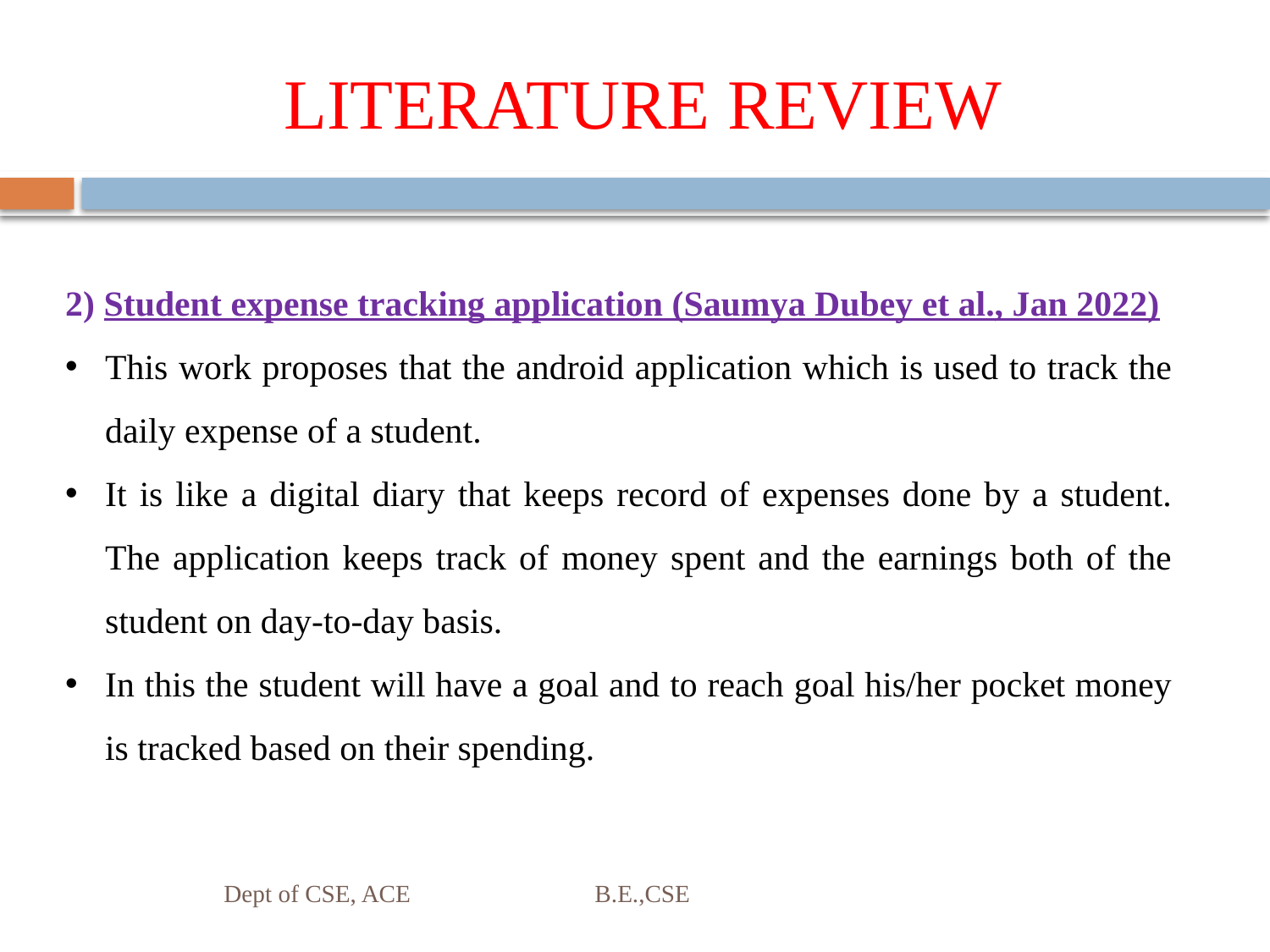

# LITERATURE REVIEW
2) Student expense tracking application (Saumya Dubey et al., Jan 2022)
This work proposes that the android application which is used to track the daily expense of a student.
It is like a digital diary that keeps record of expenses done by a student. The application keeps track of money spent and the earnings both of the student on day-to-day basis.
In this the student will have a goal and to reach goal his/her pocket money is tracked based on their spending.

Dept of CSE, ACE                              B.E.,CSE